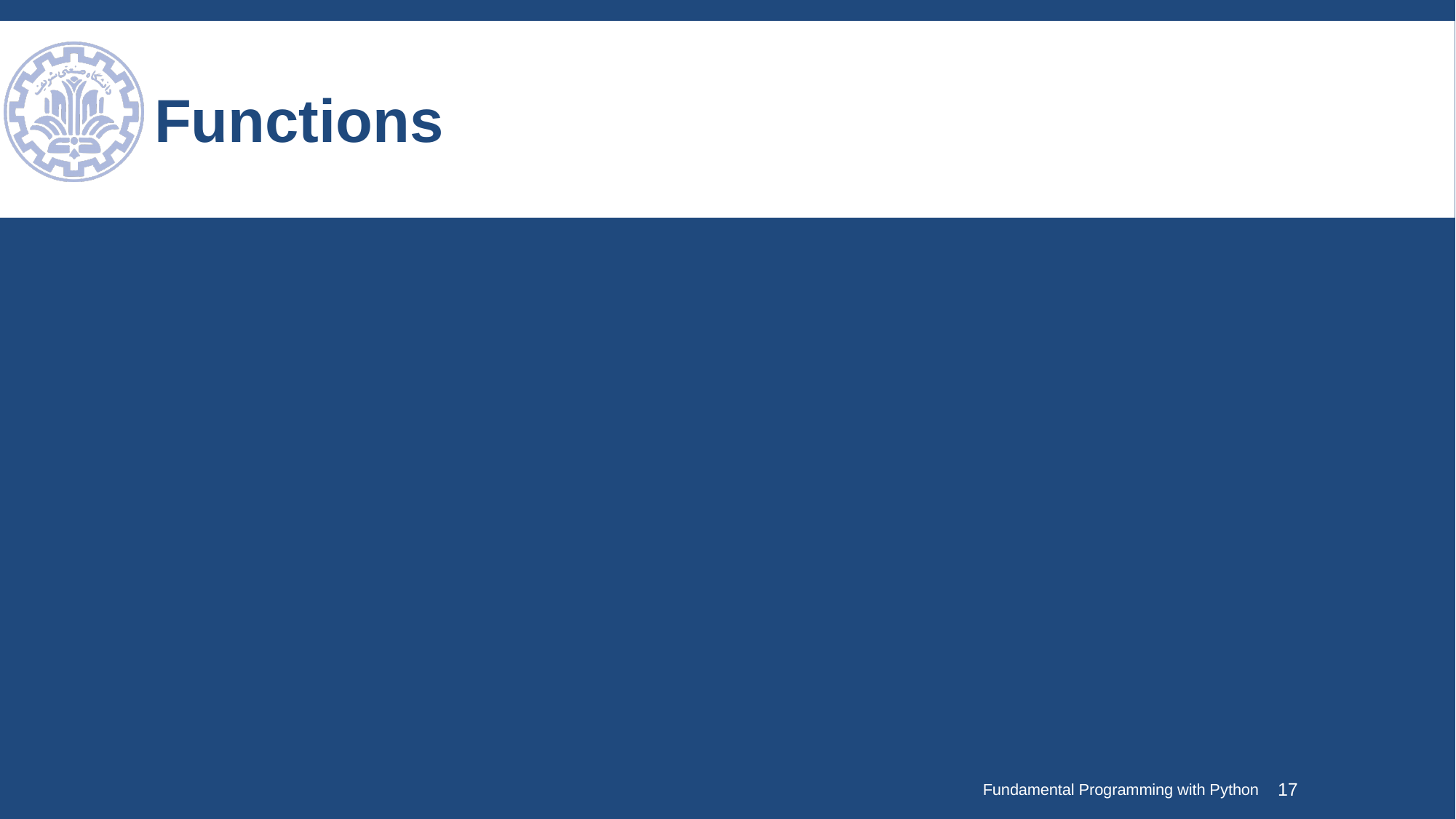

# Functions

Fundamental Programming with Python
17